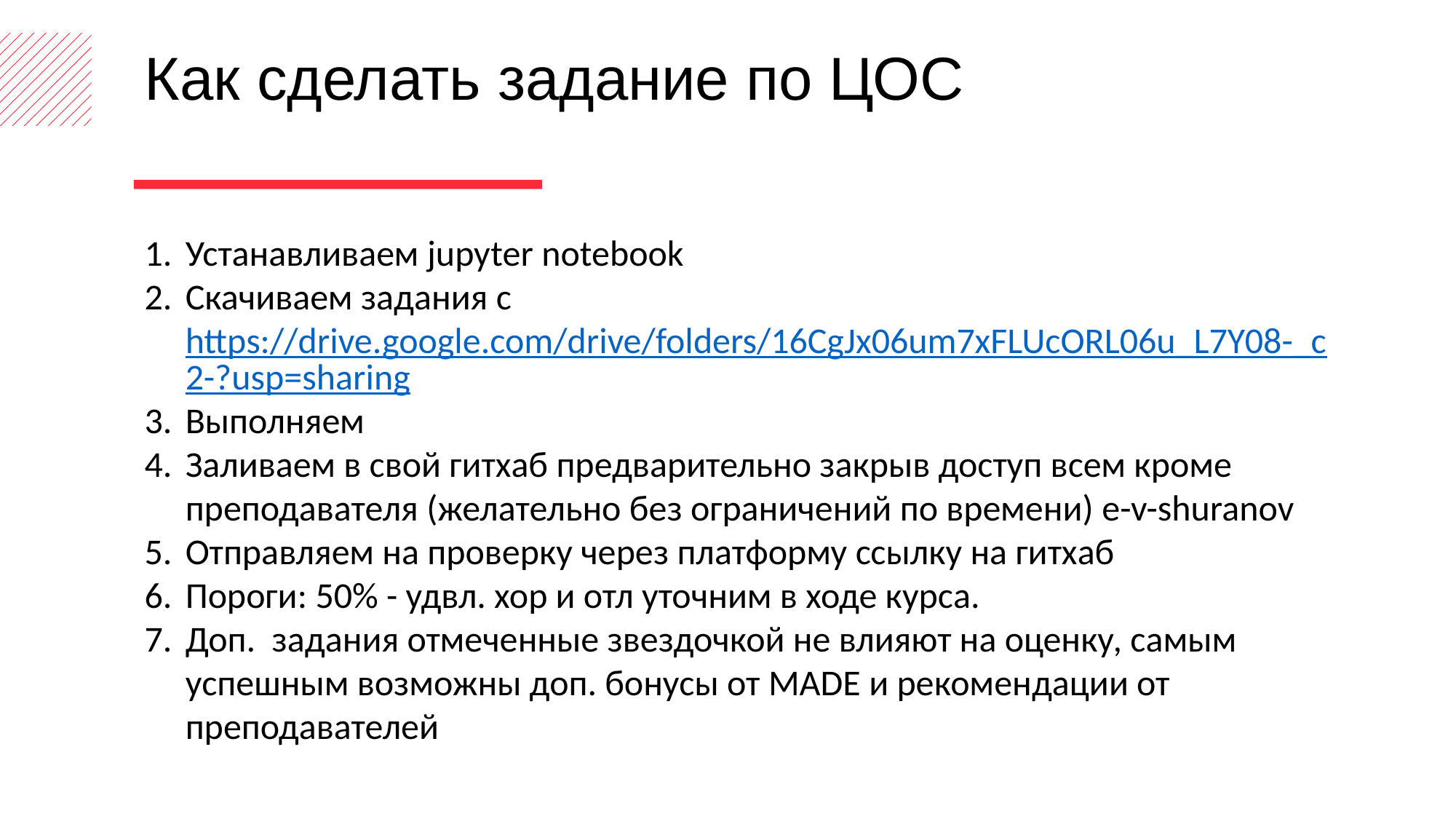

Как сделать задание по ЦОС
Устанавливаем jupyter notebook
Скачиваем задания с https://drive.google.com/drive/folders/16CgJx06um7xFLUcORL06u_L7Y08-_c2-?usp=sharing
Выполняем
Заливаем в свой гитхаб предварительно закрыв доступ всем кроме преподавателя (желательно без ограничений по времени) e-v-shuranov
Отправляем на проверку через платформу ссылку на гитхаб
Пороги: 50% - удвл. хор и отл уточним в ходе курса.
Доп.  задания отмеченные звездочкой не влияют на оценку, самым успешным возможны доп. бонусы от MADE и рекомендации от преподавателей